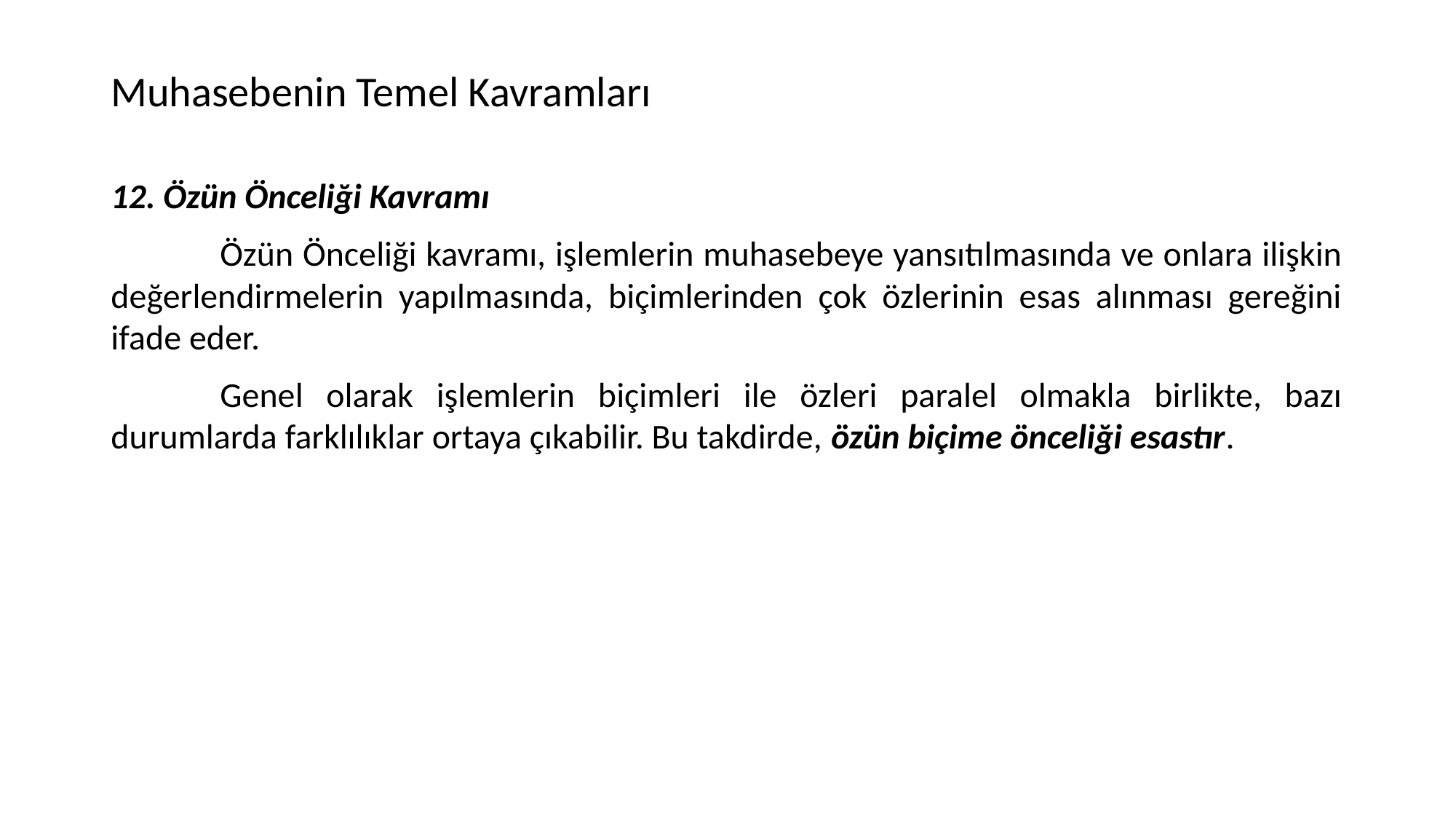

# Muhasebenin Temel Kavramları
12. Özün Önceliği Kavramı
	Özün Önceliği kavramı, işlemlerin muhasebeye yansıtılmasında ve onlara ilişkin değerlendirmelerin yapılmasında, biçimlerinden çok özlerinin esas alınması gereğini ifade eder.
	Genel olarak işlemlerin biçimleri ile özleri paralel olmakla birlikte, bazı durumlarda farklılıklar ortaya çıkabilir. Bu takdirde, özün biçime önceliği esastır.